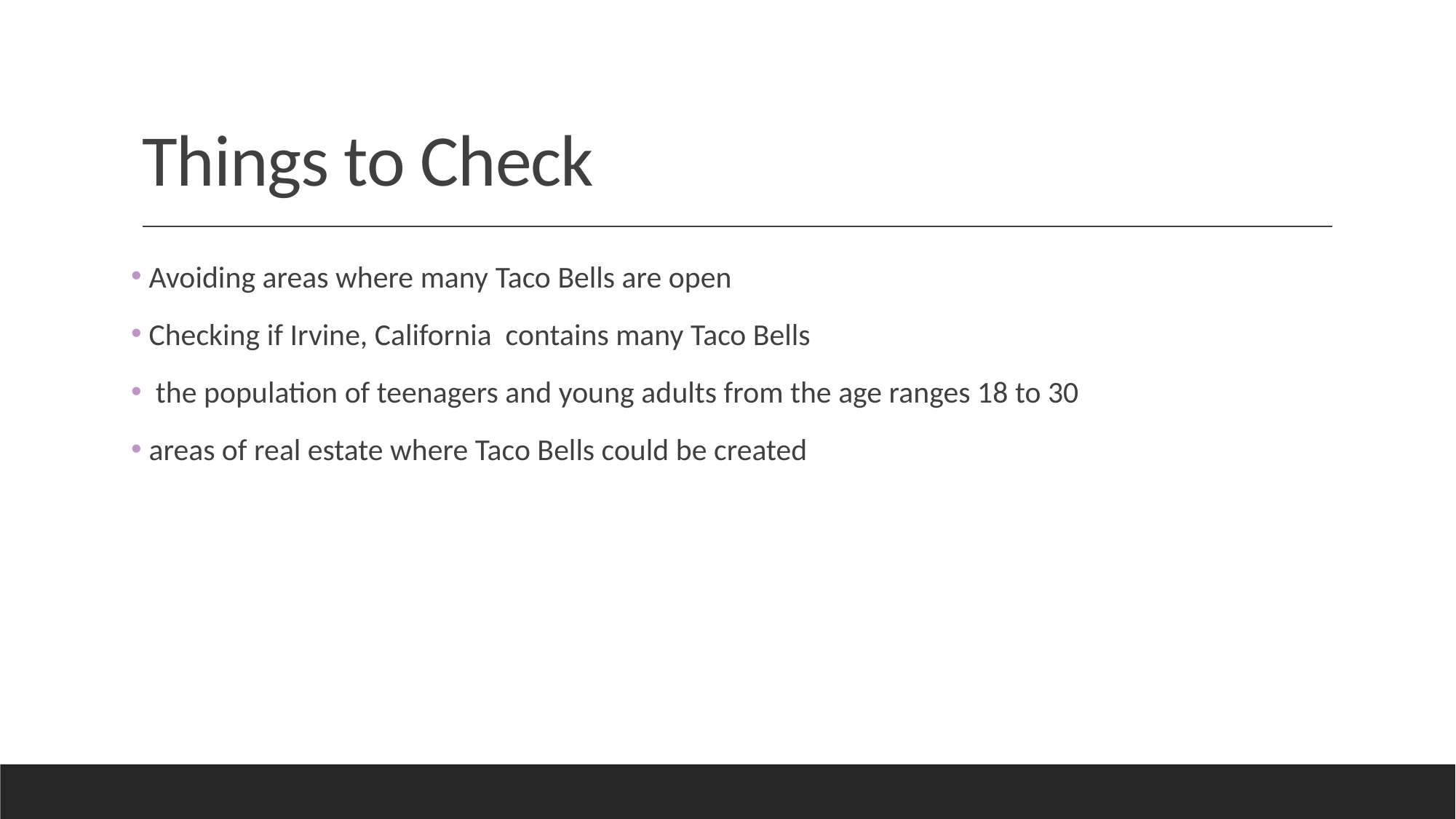

# Things to Check
 Avoiding areas where many Taco Bells are open
 Checking if Irvine, California  contains many Taco Bells
  the population of teenagers and young adults from the age ranges 18 to 30
 areas of real estate where Taco Bells could be created